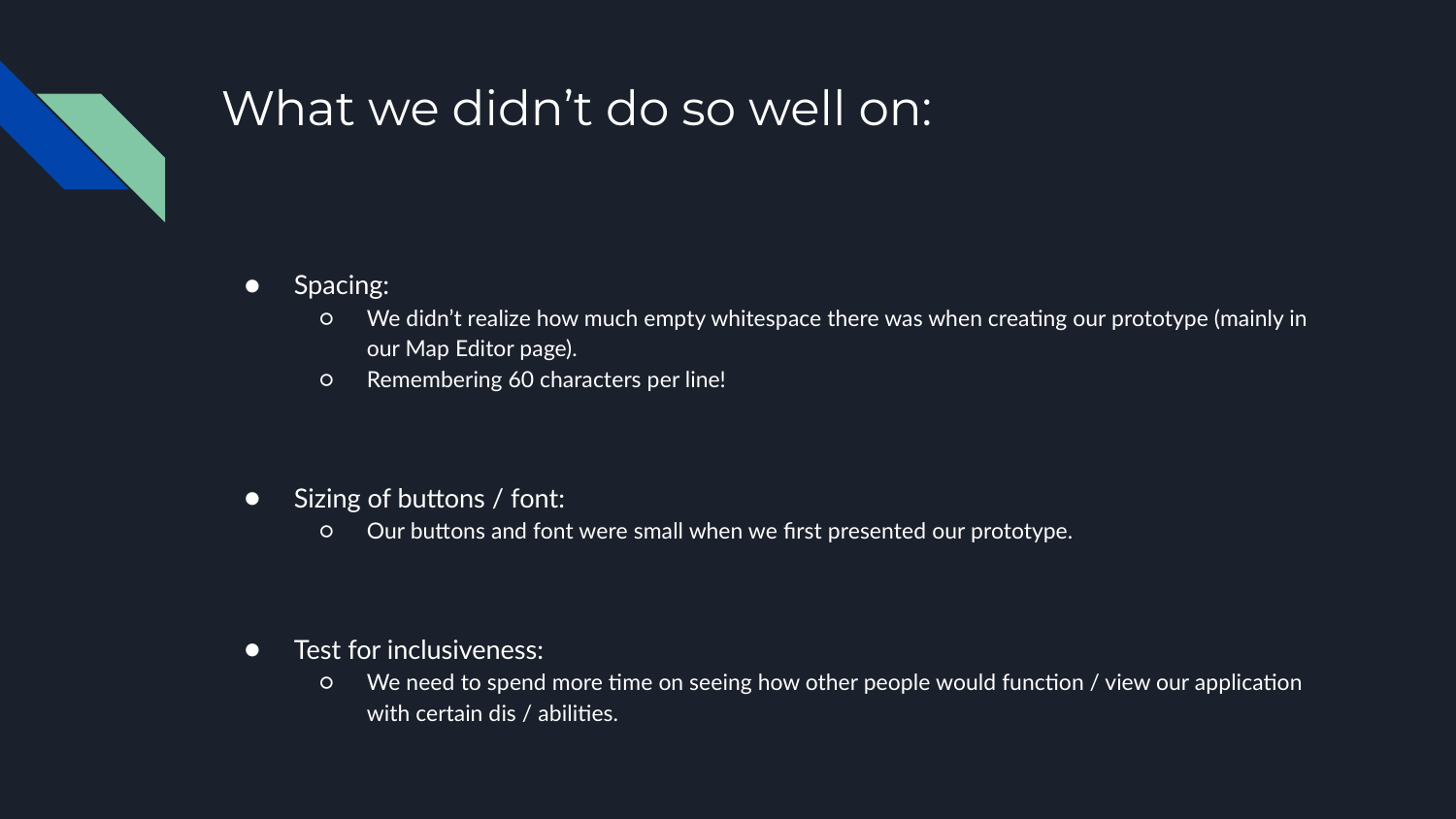

# What we didn’t do so well on:
Spacing:
We didn’t realize how much empty whitespace there was when creating our prototype (mainly in our Map Editor page).
Remembering 60 characters per line!

Sizing of buttons / font:
Our buttons and font were small when we first presented our prototype.

Test for inclusiveness:
We need to spend more time on seeing how other people would function / view our application with certain dis / abilities.